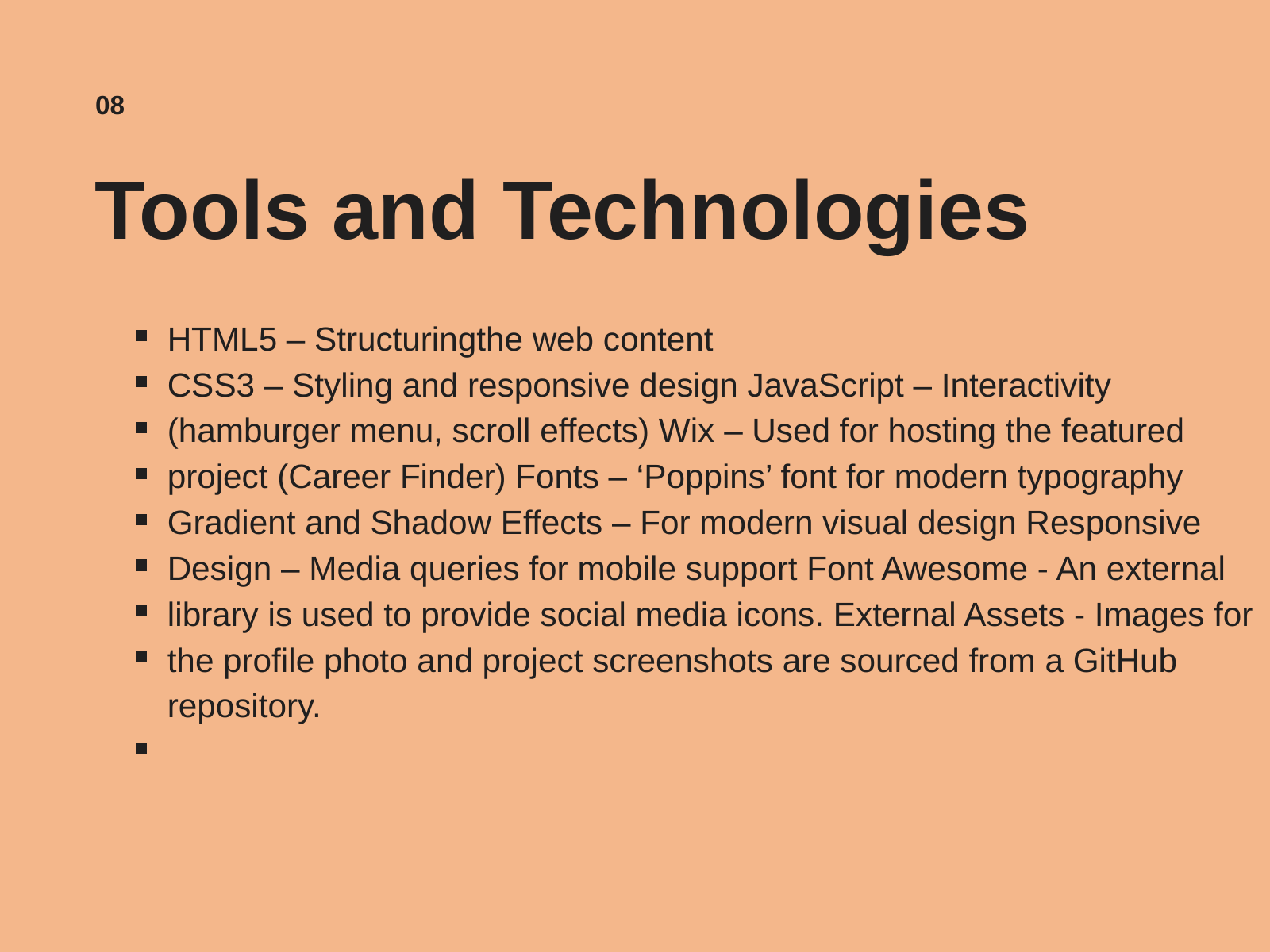

08
Tools and Technologies

HTML5 – Structuringthe web content

CSS3 – Styling and responsive design JavaScript – Interactivity (hamburger menu, scroll effects) Wix – Used for hosting the featured project (Career Finder) Fonts – ‘Poppins’ font for modern typography Gradient and Shadow Effects – For modern visual design Responsive Design – Media queries for mobile support Font Awesome - An external library is used to provide social media icons. External Assets - Images for the profile photo and project screenshots are sourced from a GitHub repository.